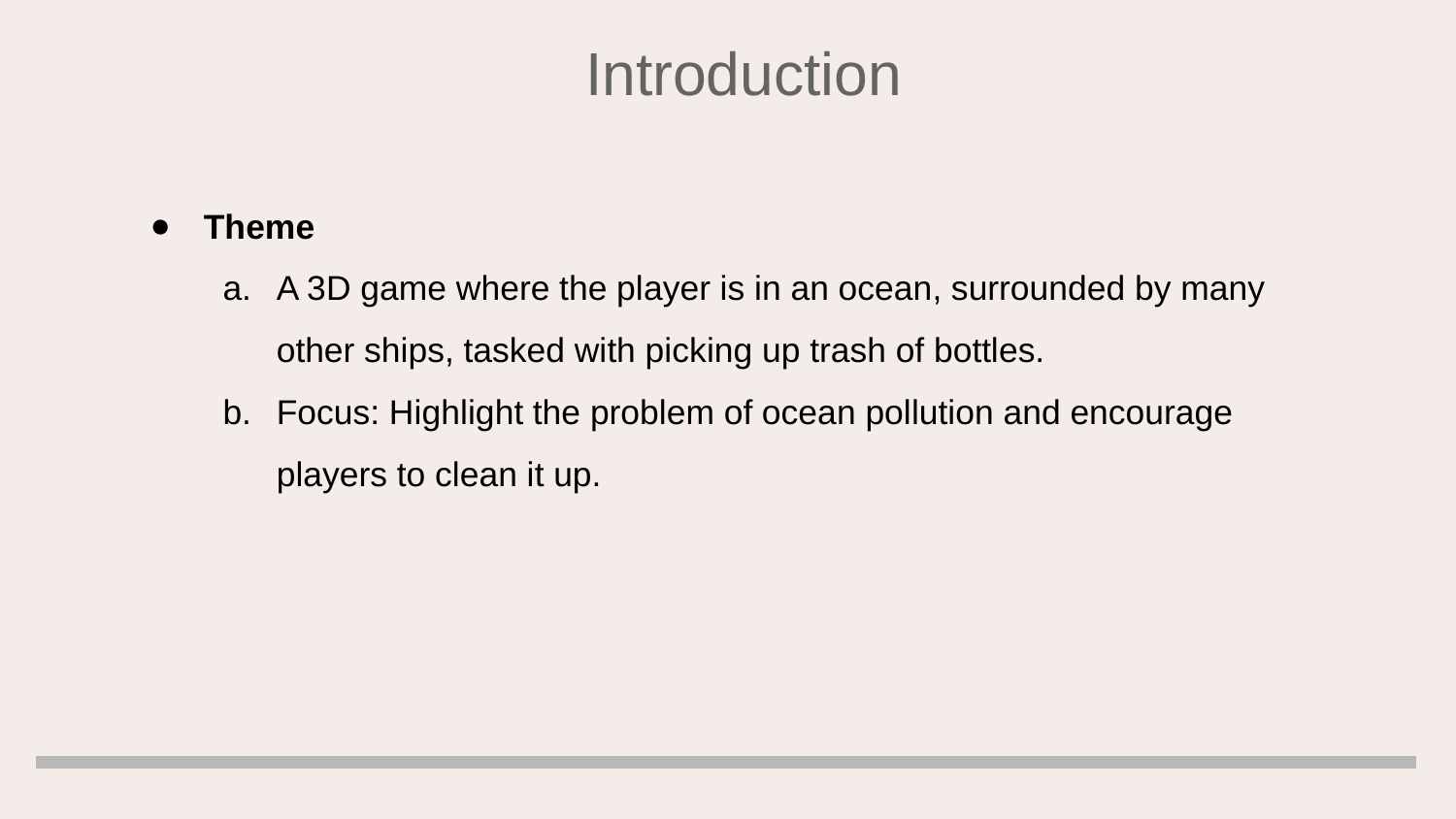

Introduction
Theme
A 3D game where the player is in an ocean, surrounded by many other ships, tasked with picking up trash of bottles.
Focus: Highlight the problem of ocean pollution and encourage players to clean it up.